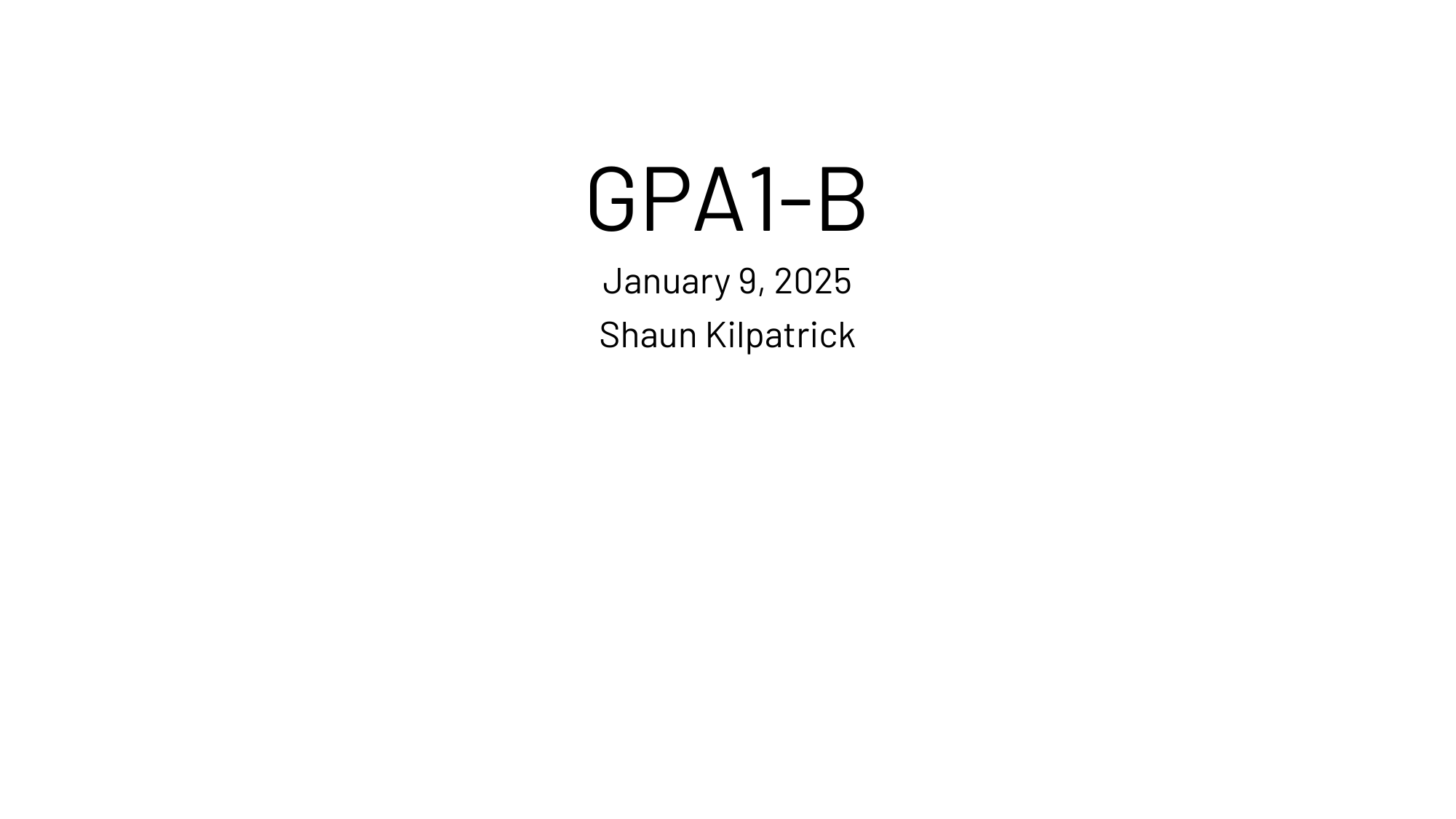

# GPA1-B
January 9, 2025
Shaun Kilpatrick